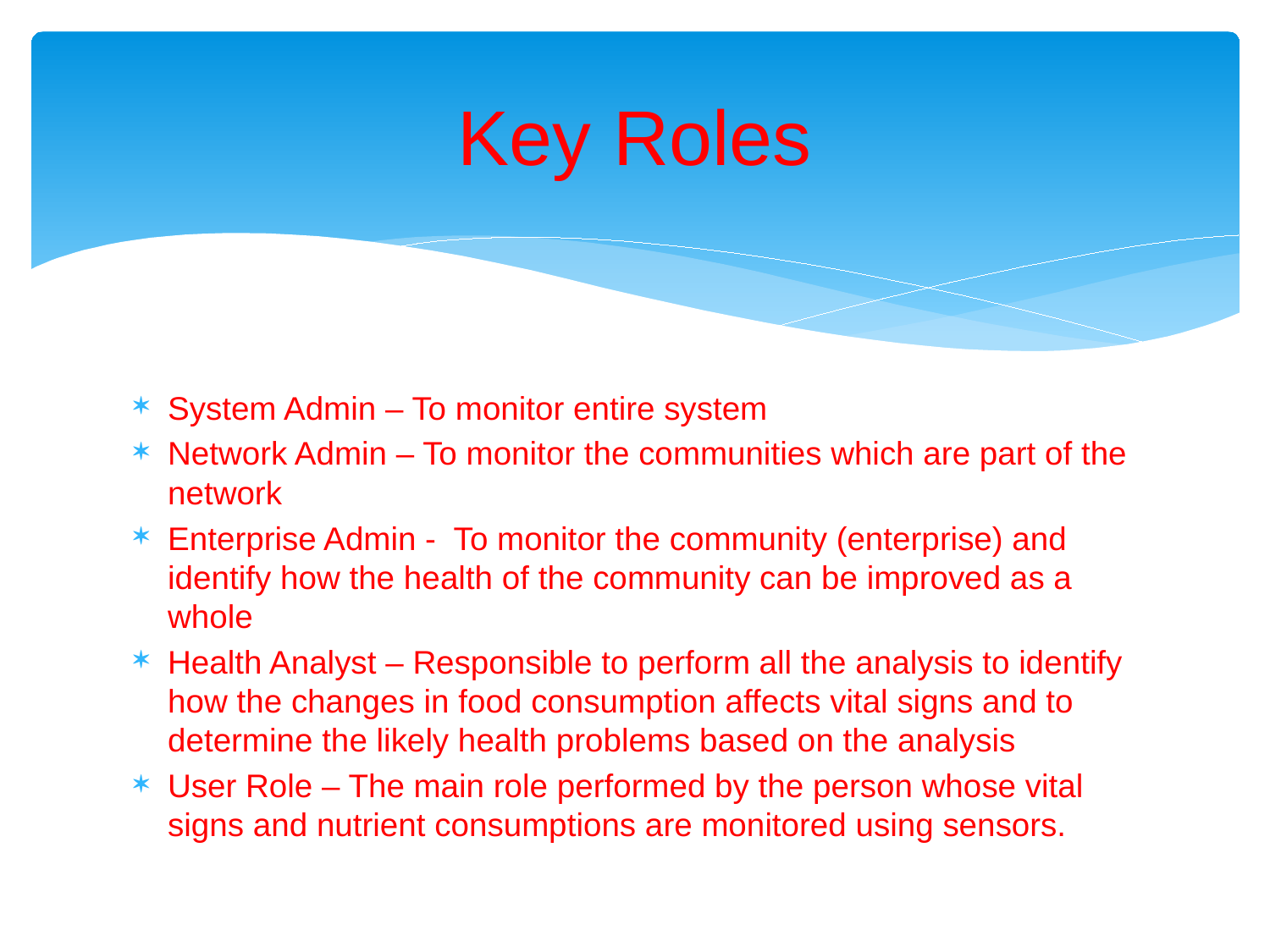

# Key Roles
System Admin – To monitor entire system
Network Admin – To monitor the communities which are part of the network
Enterprise Admin -  To monitor the community (enterprise) and  identify how the health of the community can be improved as a whole
Health Analyst – Responsible to perform all the analysis to identify how the changes in food consumption affects vital signs and to determine the likely health problems based on the analysis
User Role – The main role performed by the person whose vital signs and nutrient consumptions are monitored using sensors.